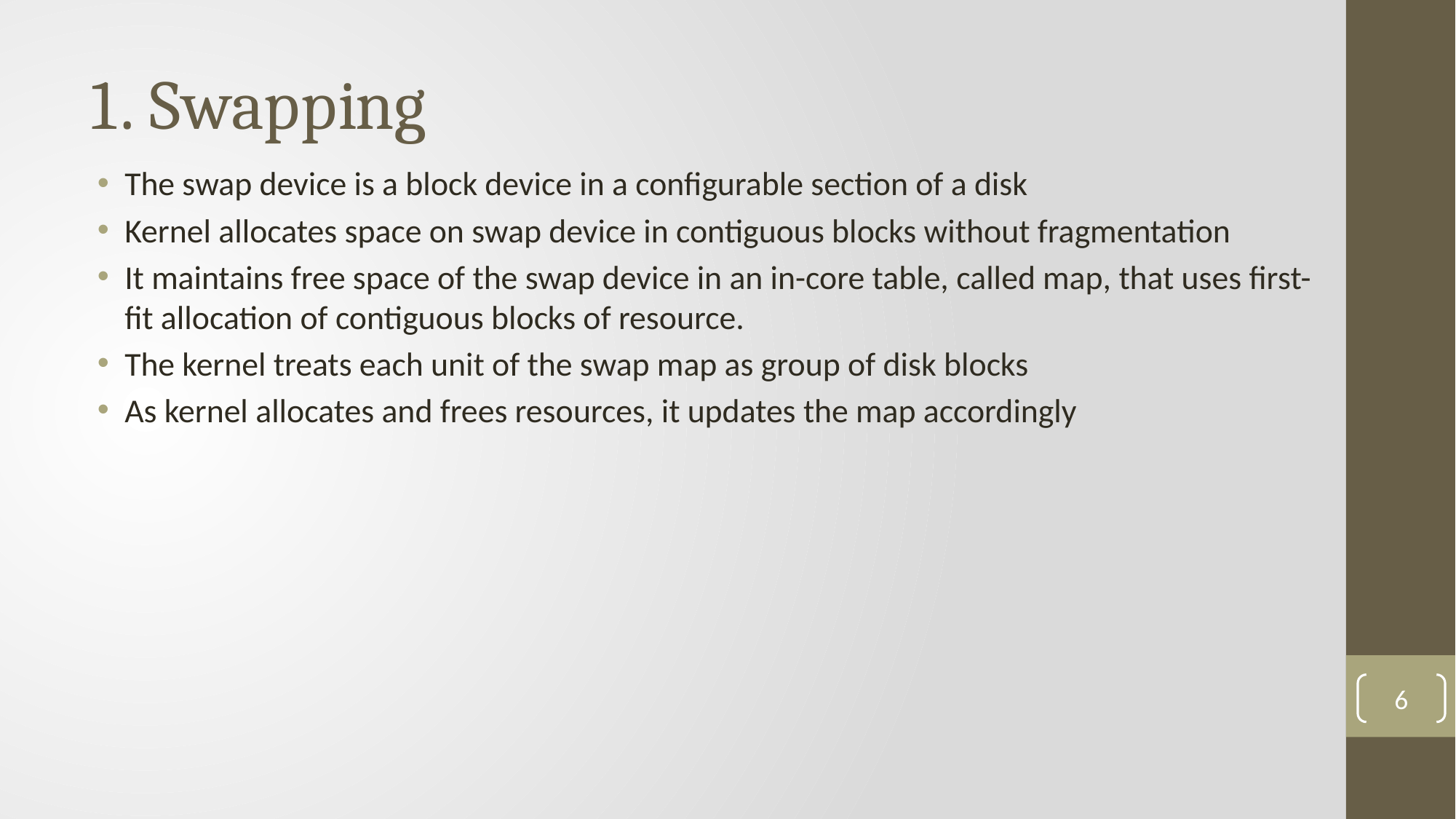

# 1. Swapping
The swap device is a block device in a configurable section of a disk
Kernel allocates space on swap device in contiguous blocks without fragmentation
It maintains free space of the swap device in an in-core table, called map, that uses first-fit allocation of contiguous blocks of resource.
The kernel treats each unit of the swap map as group of disk blocks
As kernel allocates and frees resources, it updates the map accordingly

6